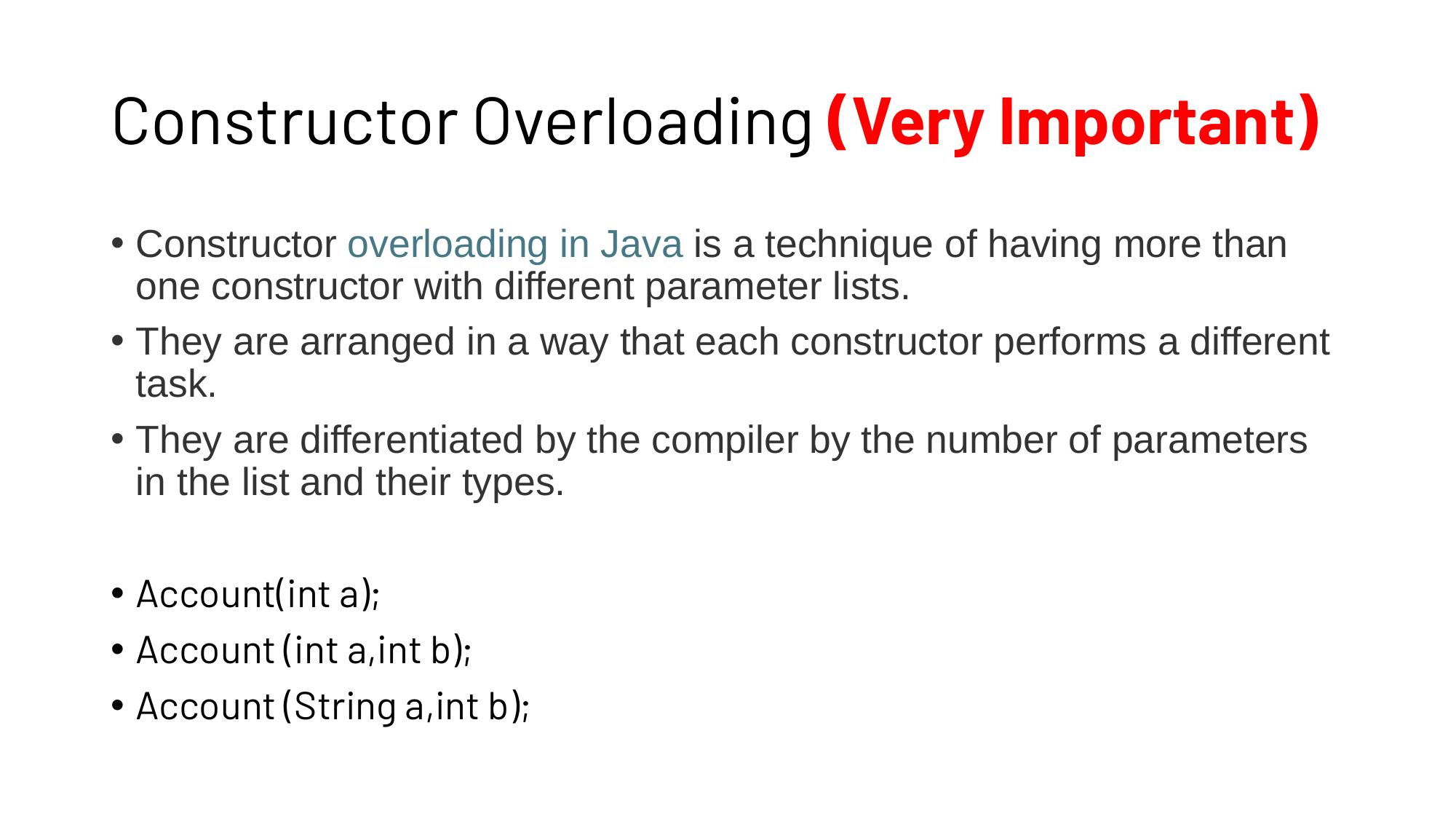

# Constructor Overloading (Very Important)
Constructor overloading in Java is a technique of having more than one constructor with different parameter lists.
They are arranged in a way that each constructor performs a different task.
They are differentiated by the compiler by the number of parameters in the list and their types.

Account(int a);
Account (int a,int b);
Account (String a,int b);